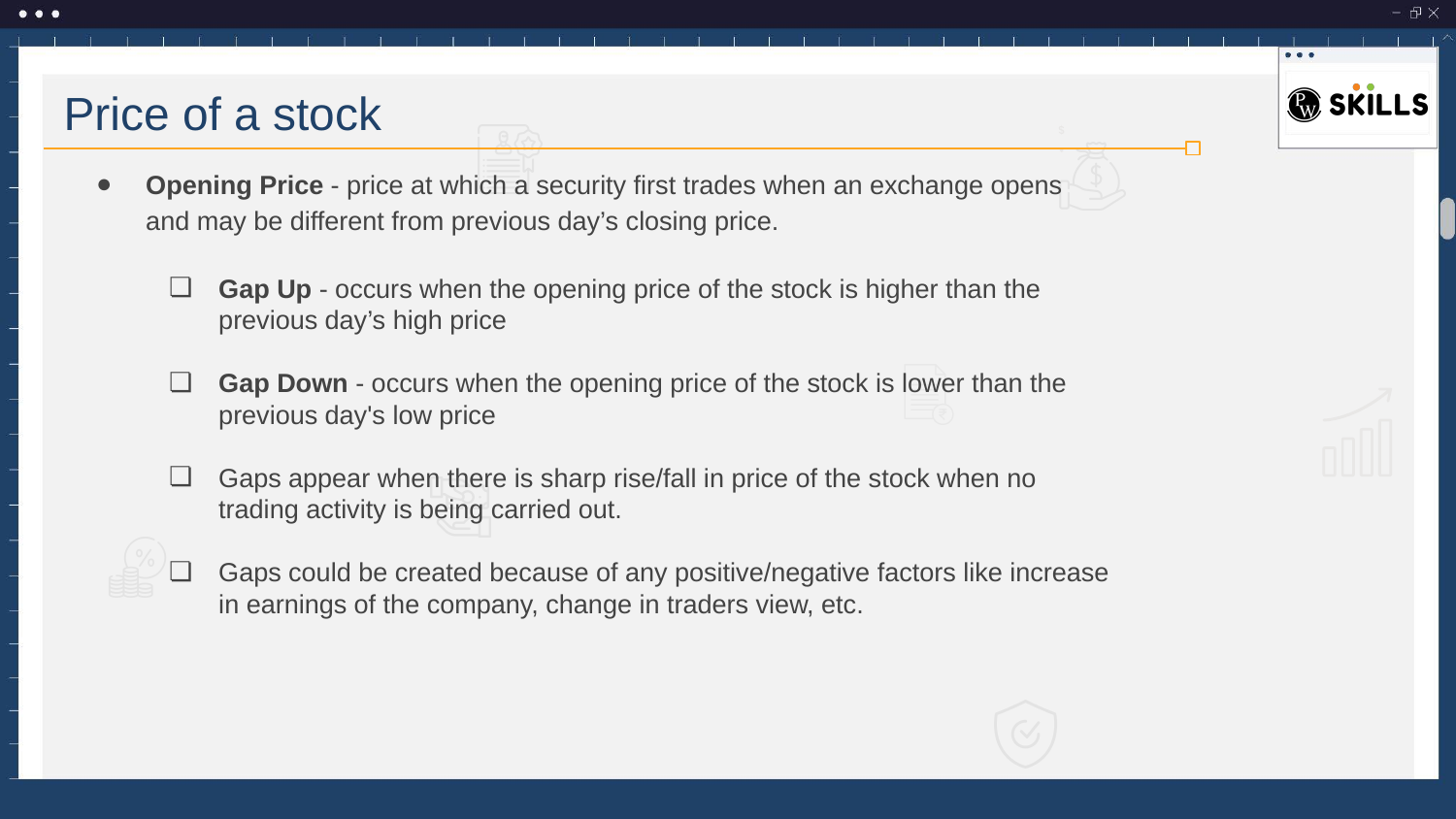

Price of a stock

Opening Price - price at which a security first trades when an exchange opens and may be different from previous day’s closing price.

Gap Up - occurs when the opening price of the stock is higher than the previous day’s high price

Gap Down - occurs when the opening price of the stock is lower than the previous day's low price

Gaps appear when there is sharp rise/fall in price of the stock when no trading activity is being carried out.

Gaps could be created because of any positive/negative factors like increase in earnings of the company, change in traders view, etc.